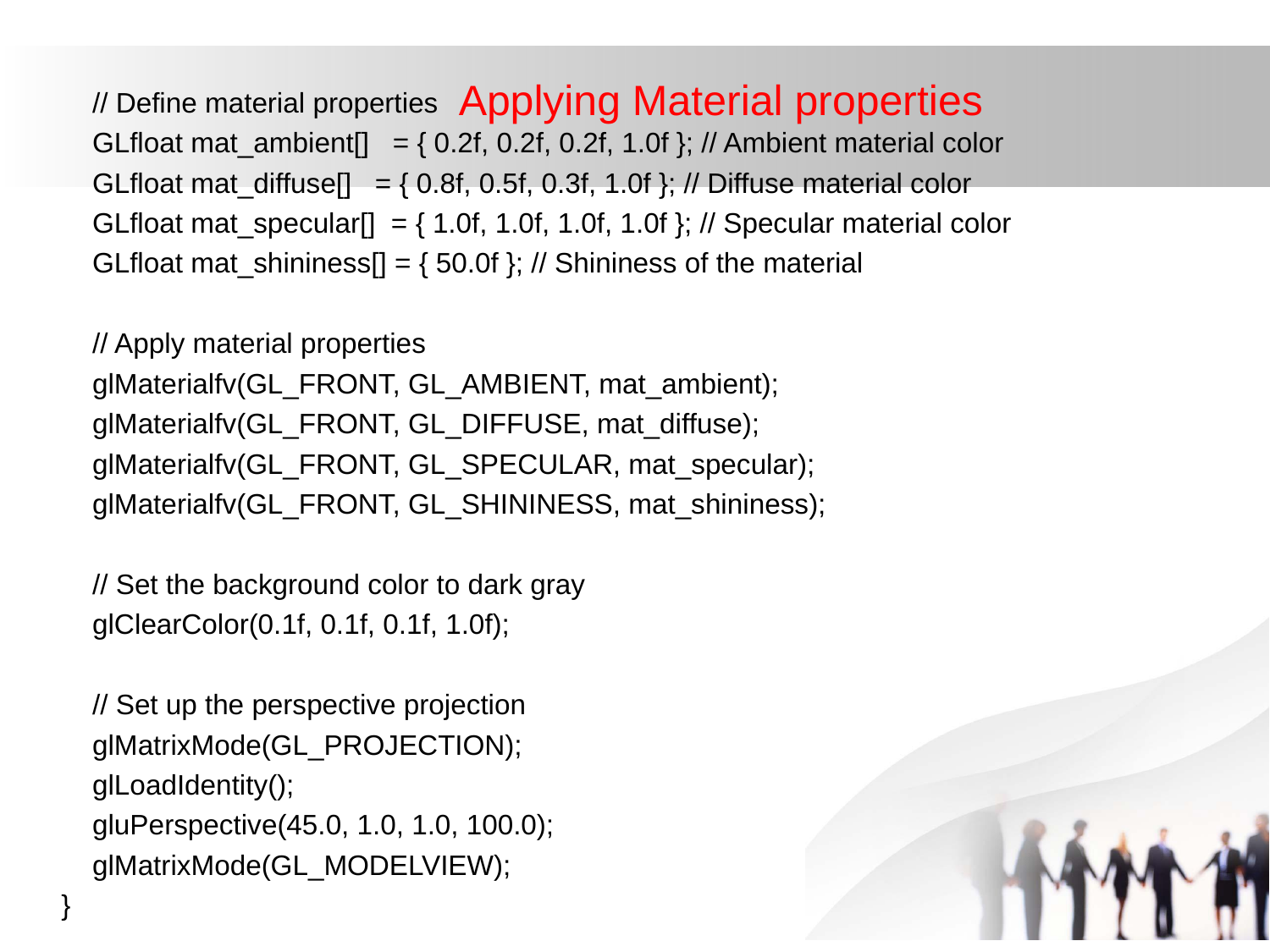

# Applying Material properties

    // Define material properties
    GLfloat mat_ambient[]   = { 0.2f, 0.2f, 0.2f, 1.0f }; // Ambient material color
    GLfloat mat_diffuse[]   = { 0.8f, 0.5f, 0.3f, 1.0f }; // Diffuse material color
    GLfloat mat_specular[]  = { 1.0f, 1.0f, 1.0f, 1.0f }; // Specular material color
    GLfloat mat_shininess[] = { 50.0f }; // Shininess of the material

    // Apply material properties
    glMaterialfv(GL_FRONT, GL_AMBIENT, mat_ambient);
    glMaterialfv(GL_FRONT, GL_DIFFUSE, mat_diffuse);
    glMaterialfv(GL_FRONT, GL_SPECULAR, mat_specular);
    glMaterialfv(GL_FRONT, GL_SHININESS, mat_shininess);

    // Set the background color to dark gray
    glClearColor(0.1f, 0.1f, 0.1f, 1.0f);

    // Set up the perspective projection
    glMatrixMode(GL_PROJECTION);
    glLoadIdentity();
    gluPerspective(45.0, 1.0, 1.0, 100.0);
    glMatrixMode(GL_MODELVIEW);
}